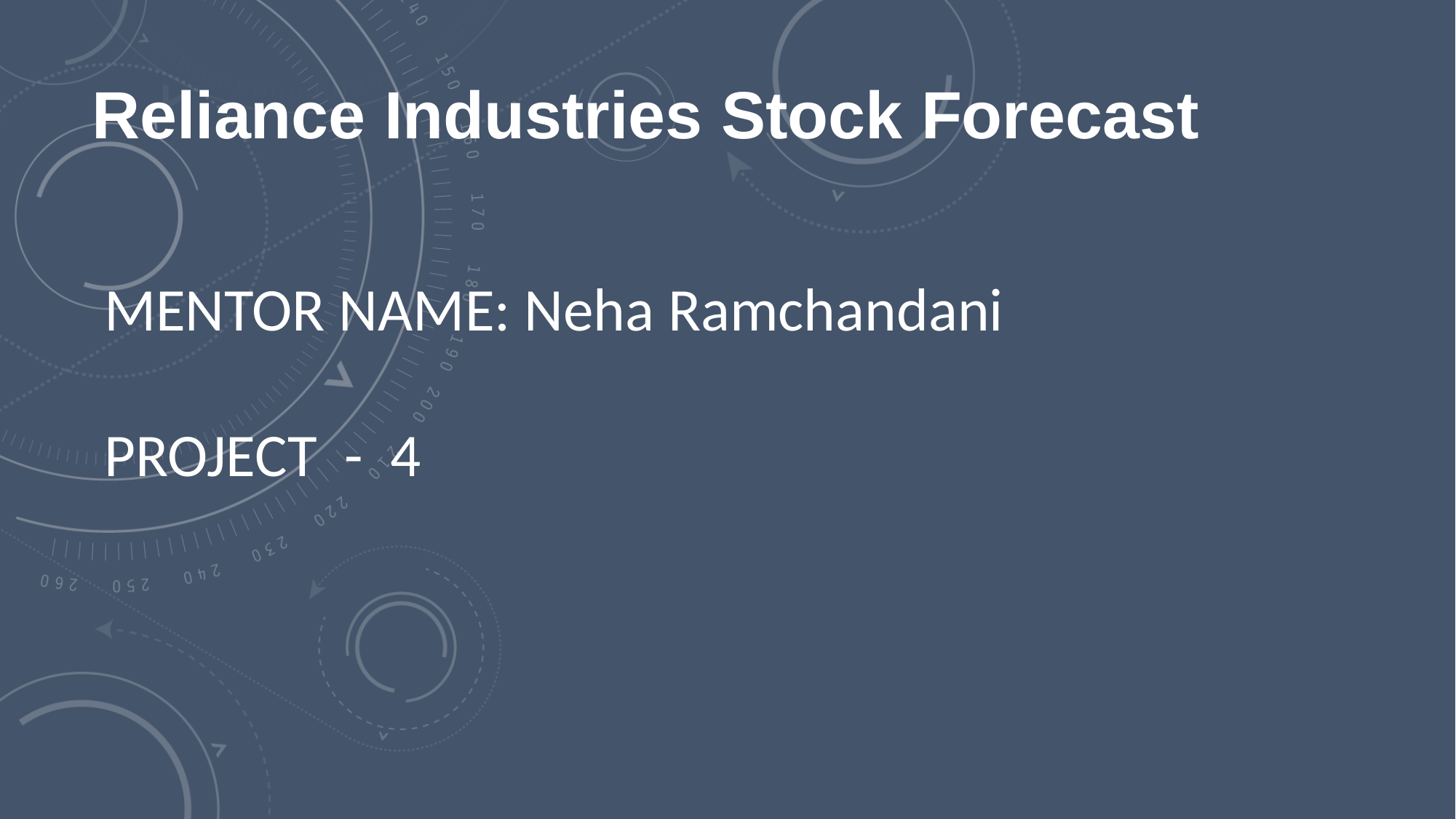

Reliance Industries Stock Forecast
MENTOR NAME: Neha Ramchandani
PROJECT  -  4